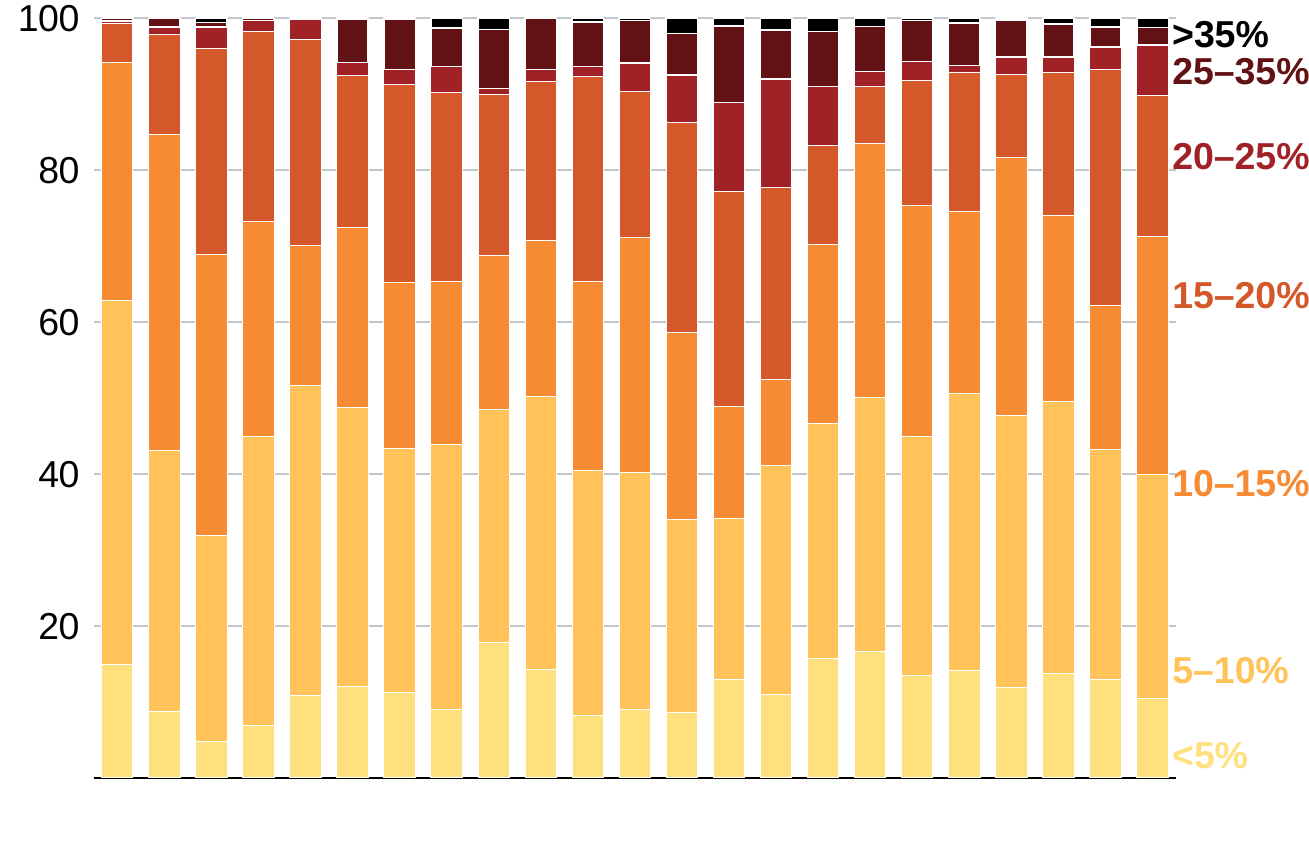

### Chart

| Category | <5 | 5-10 | 10-15 | 15-20 | 20-25 | 25-35 | >35 |
|---|---|---|---|---|---|---|---|
| 1993 | 14.9789027469818 | 47.879886674072985 | 31.191368374712454 | 5.1824385897083705 | 0.3691851139266791 | 0.35307717266636546 | 0.0451413279313431 |
| 1994 | 8.698813538223996 | 34.40268311649663 | 41.48433196633824 | 13.246164738814267 | 0.9393088946674452 | 1.143269579815631 | 0.08542816564379424 |
| 1995 | 4.81639138680846 | 27.04939787635804 | 36.996901572786165 | 27.08793981621197 | 2.8274656354100047 | 0.609160038876426 | 0.6127436735489377 |
| 1996 | 6.906643869177022 | 37.96388215601423 | 28.32829146926344 | 25.003048384823813 | 1.4494112368969065 | 0.23565441285170557 | 0.11306847097288458 |
| 1997 | 10.784486715652573 | 40.78921828109803 | 18.415784367778436 | 27.093602211238537 | 2.7323385494582264 | 0.031650938290280324 | 0.15291893648392102 |
| 1998 | 11.976098303349927 | 36.80711826426683 | 23.631561398989454 | 19.941320369106876 | 1.7443274421631787 | 5.755813645241664 | 0.14376057688206428 |
| 1999 | 11.287897715934708 | 32.05815596007456 | 21.828333225489803 | 26.065984274050418 | 1.9536036473550837 | 6.561342677620885 | 0.24468249947453913 |
| 2000 | 9.052825307185127 | 34.82152428724465 | 21.418571108568543 | 24.8509145055562 | 3.4233859256039034 | 5.119913384379165 | 1.3128654814624132 |
| 2001 | 17.82847809315597 | 30.69518547907465 | 20.146109265375344 | 21.25434331984647 | 0.7989477775402611 | 7.745441611521923 | 1.5314944534853836 |
| 2002 | 14.217468799144587 | 35.91933851870176 | 20.55800098588204 | 20.91931922876074 | 1.5856276290261464 | 6.7105447937080465 | 0.08970004477668496 |
| 2003 | 8.222743003747508 | 32.2055049077782 | 24.92465091878904 | 26.89548168810877 | 1.3369406201790108 | 5.88622239555643 | 0.5284564658410413 |
| 2004 | 9.057038548035393 | 31.154330868167207 | 30.91205396234803 | 19.146275764436048 | 3.773382928972363 | 5.583318647359394 | 0.37359928068156295 |
| 2005 | 8.648097892572636 | 25.38793712636256 | 24.574511159686267 | 27.658345490154694 | 6.197519630614517 | 5.482178703601552 | 2.0514099970077684 |
| 2006 | 12.982611268595742 | 21.092567978416348 | 14.837794272017934 | 28.182610214585736 | 11.784273100735822 | 10.066052637970676 | 1.0540905276777428 |
| 2007 | 11.031267529471416 | 30.054607190505315 | 11.29604483524063 | 25.225564010826673 | 14.35401007604232 | 6.399858441340315 | 1.6386479165733325 |
| 2008 | 15.759810026767854 | 30.91866071798901 | 23.51376854797631 | 12.991878387299103 | 7.7855143811325 | 7.196431209801761 | 1.833936729033467 |
| 2009 | 16.695565411292304 | 33.29058754780967 | 33.48792657951771 | 7.479208105497764 | 1.9555377881327034 | 5.952292931530179 | 1.138881636219657 |
| 2010 | 13.541319530350968 | 31.41027094691406 | 30.313464976699844 | 16.5284648822114 | 2.4214187381008103 | 5.4150633878274235 | 0.36999753789549533 |
| 2011 | 14.089757710549055 | 36.4621454006198 | 23.973612818116745 | 18.327793386443897 | 0.8565127055610924 | 5.633398610011307 | 0.6567793686981042 |
| 2012 | 11.882557383542565 | 35.80683778929626 | 33.87676511504246 | 10.991176085495082 | 2.2463095372926496 | 4.891345179297279 | 0.30500891003371006 |
| 2013 | 13.756749625508574 | 35.75450142048642 | 24.469309971949812 | 18.802247656075917 | 2.0306661962915205 | 4.385988526684806 | 0.8005366030029444 |
| 2014 | 12.900565429632133 | 30.26325412766113 | 19.045566503843514 | 31.015408226031067 | 2.904434159450823 | 2.626077519733977 | 1.244694033647356 |
| 2015 | 10.423758806484782 | 29.428519190473995 | 31.313780053293744 | 18.579554916097873 | 6.65697861500894 | 2.314243979494465 | 1.283164439146199 |
>35%
25–35%
20–25%
15–20%
10–15%
5–10%
<5%